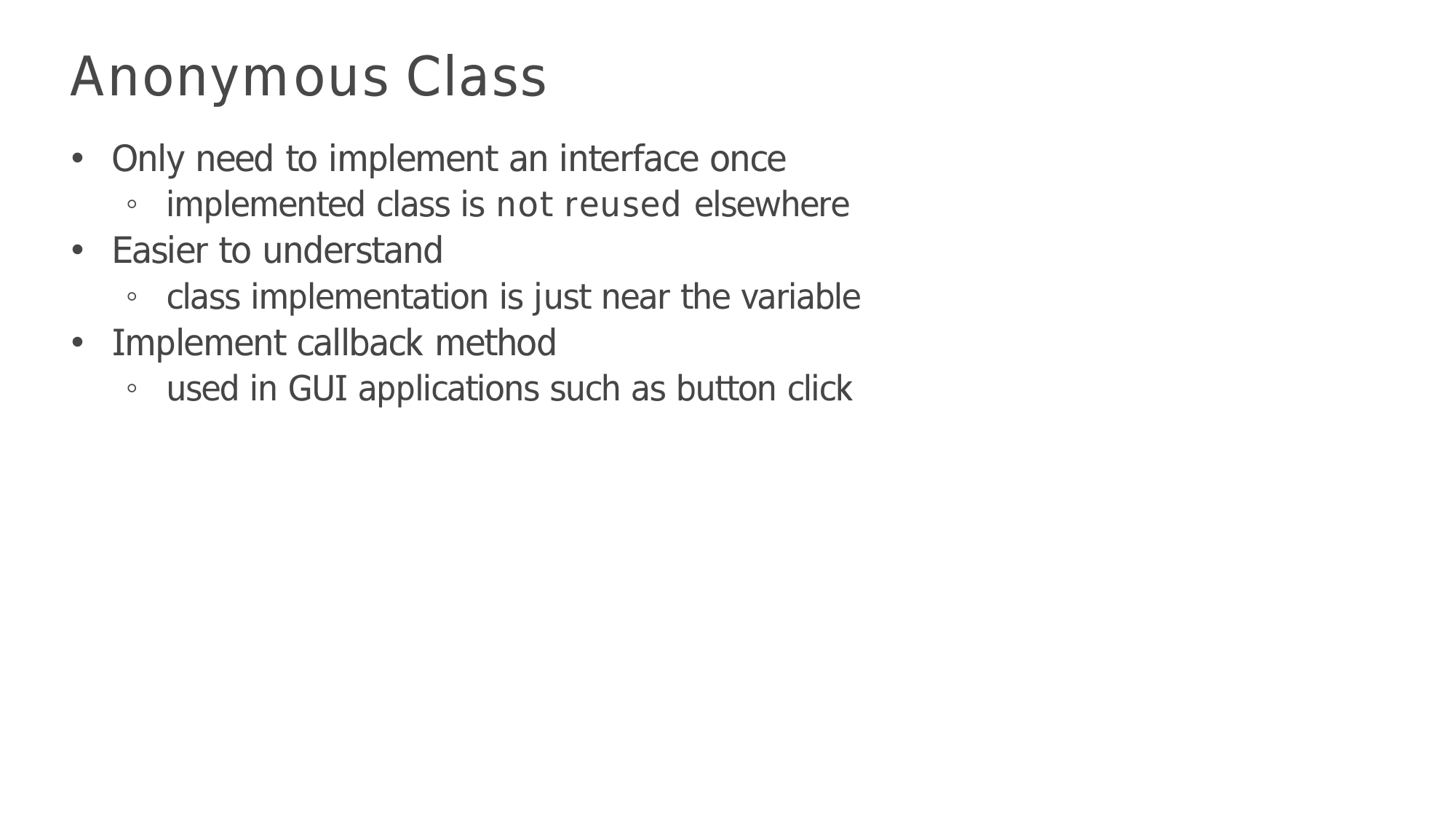

# Anonymous Class
Only need to implement an interface once
implemented class is not reused elsewhere
Easier to understand
class implementation is just near the variable
Implement callback method
used in GUI applications such as button click
10